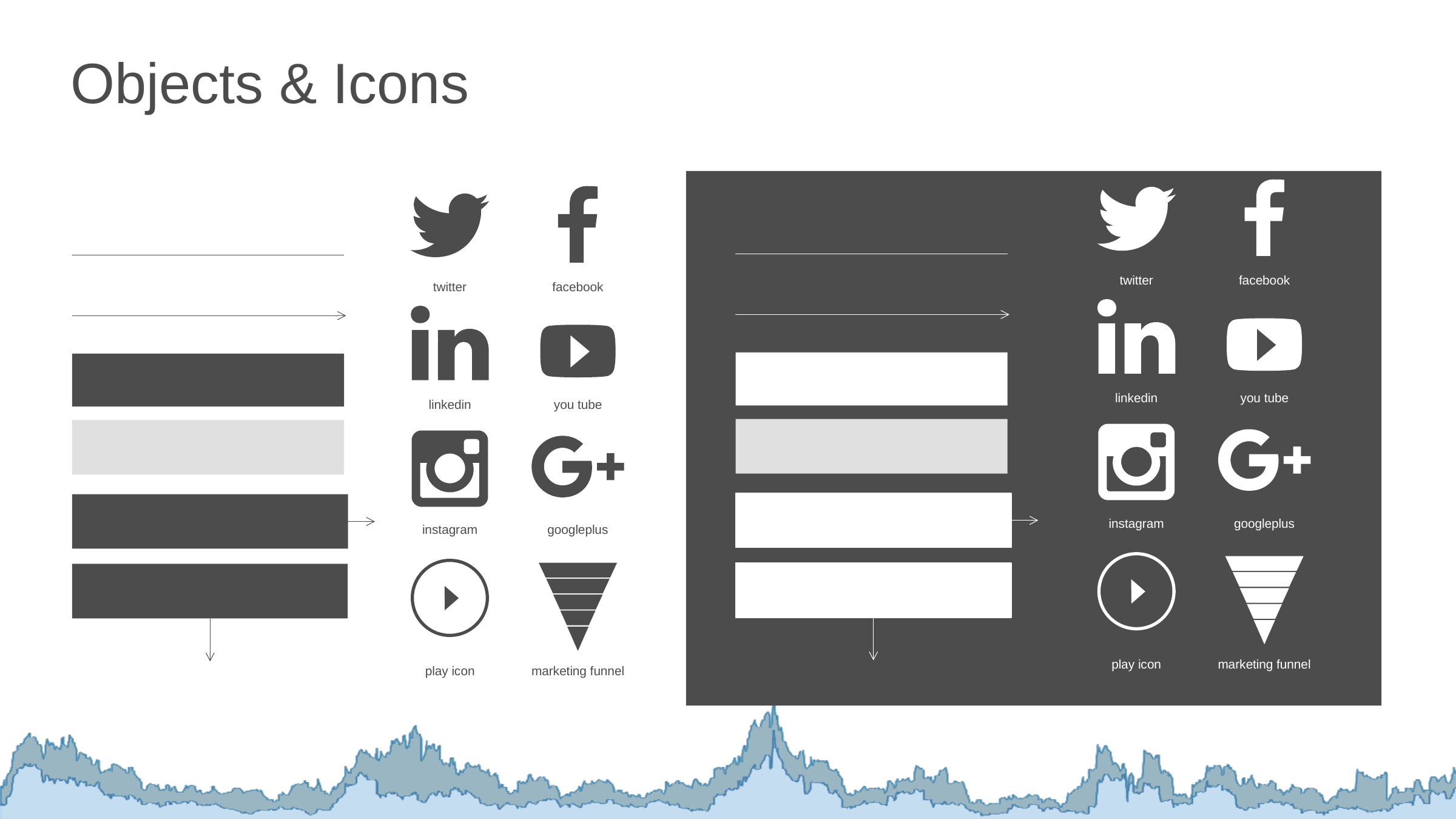

Objects & Icons

facebook
twitter
facebook
twitter

you tube
linkedin
you tube
linkedin

instagram
googleplus
instagram
googleplus

marketing funnel
play icon
marketing funnel
play icon